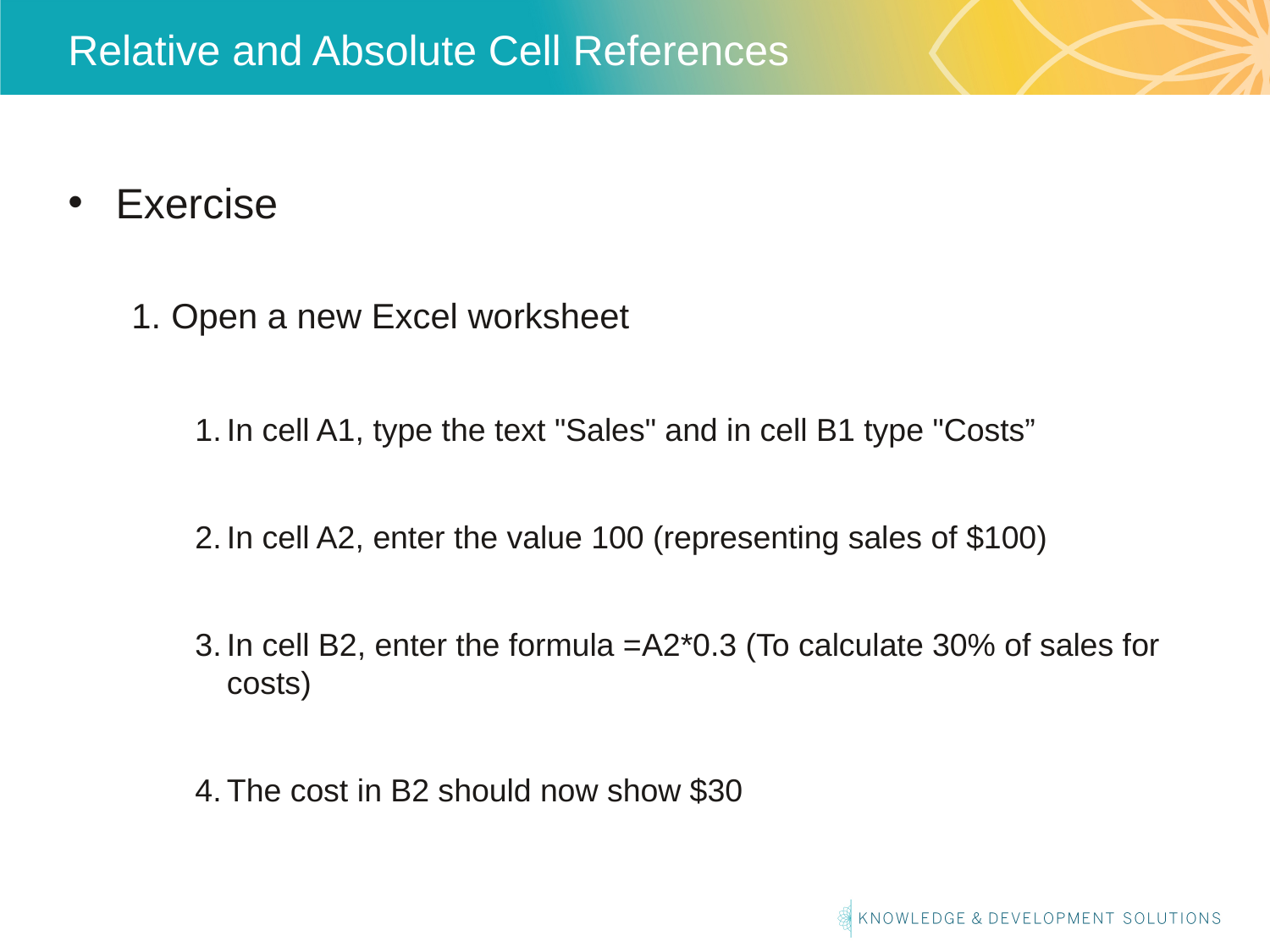

# Relative and Absolute Cell References
Exercise

Open a new Excel worksheet

In cell A1, type the text "Sales" and in cell B1 type "Costs”

In cell A2, enter the value 100 (representing sales of $100)

In cell B2, enter the formula =A2*0.3 (To calculate 30% of sales for costs)

The cost in B2 should now show $30